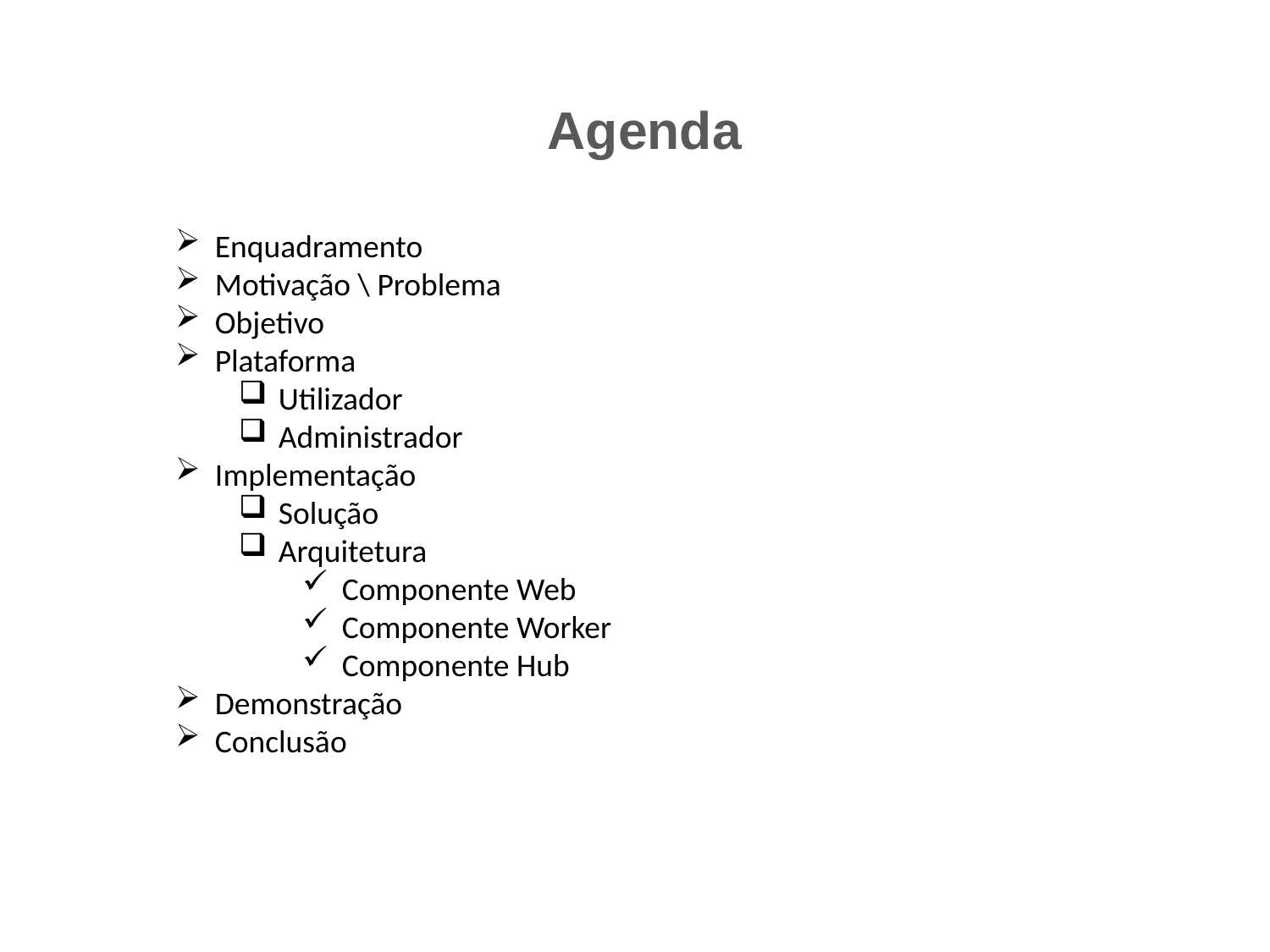

# Agenda
Enquadramento
Motivação \ Problema
Objetivo
Plataforma
Utilizador
Administrador
Implementação
Solução
Arquitetura
Componente Web
Componente Worker
Componente Hub
Demonstração
Conclusão